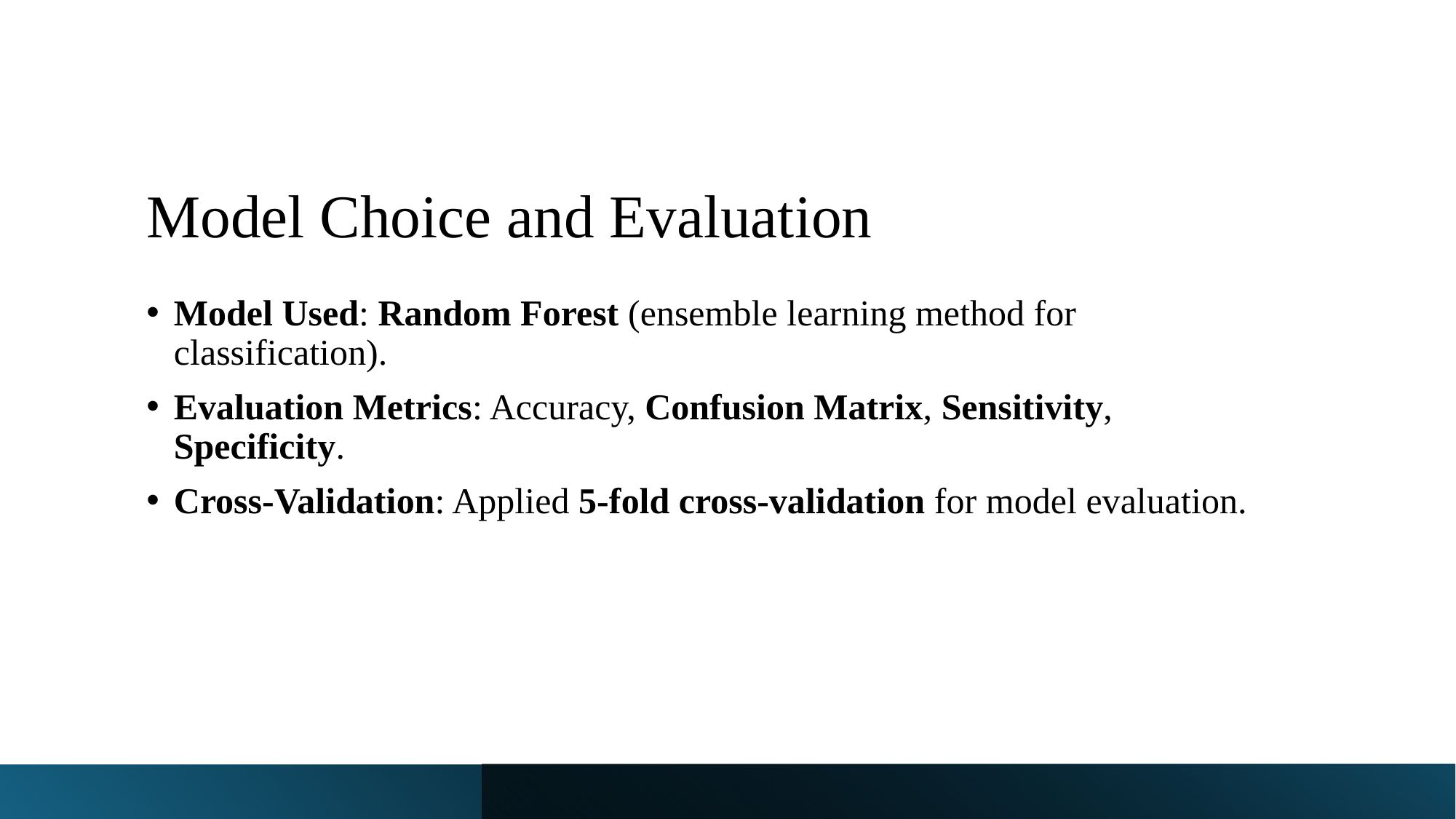

# Model Choice and Evaluation
Model Used: Random Forest (ensemble learning method for classification).
Evaluation Metrics: Accuracy, Confusion Matrix, Sensitivity, Specificity.
Cross-Validation: Applied 5-fold cross-validation for model evaluation.